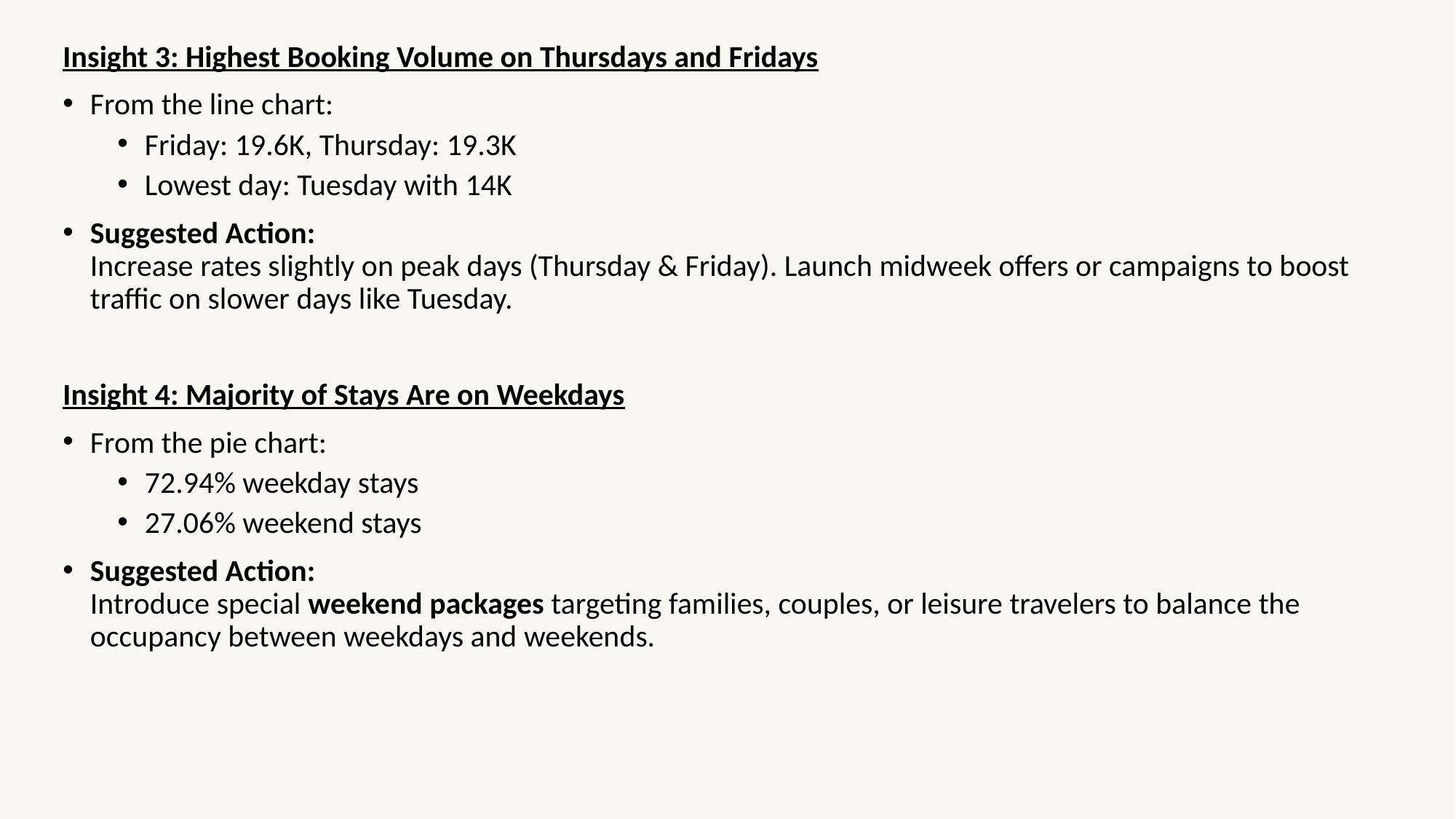

Insight 3: Highest Booking Volume on Thursdays and Fridays
From the line chart:
Friday: 19.6K, Thursday: 19.3K
Lowest day: Tuesday with 14K
Suggested Action:
Increase rates slightly on peak days (Thursday & Friday). Launch midweek offers or campaigns to boost traffic on slower days like Tuesday.

Insight 4: Majority of Stays Are on Weekdays
From the pie chart:
72.94% weekday stays
27.06% weekend stays
Suggested Action:
Introduce special weekend packages targeting families, couples, or leisure travelers to balance the occupancy between weekdays and weekends.